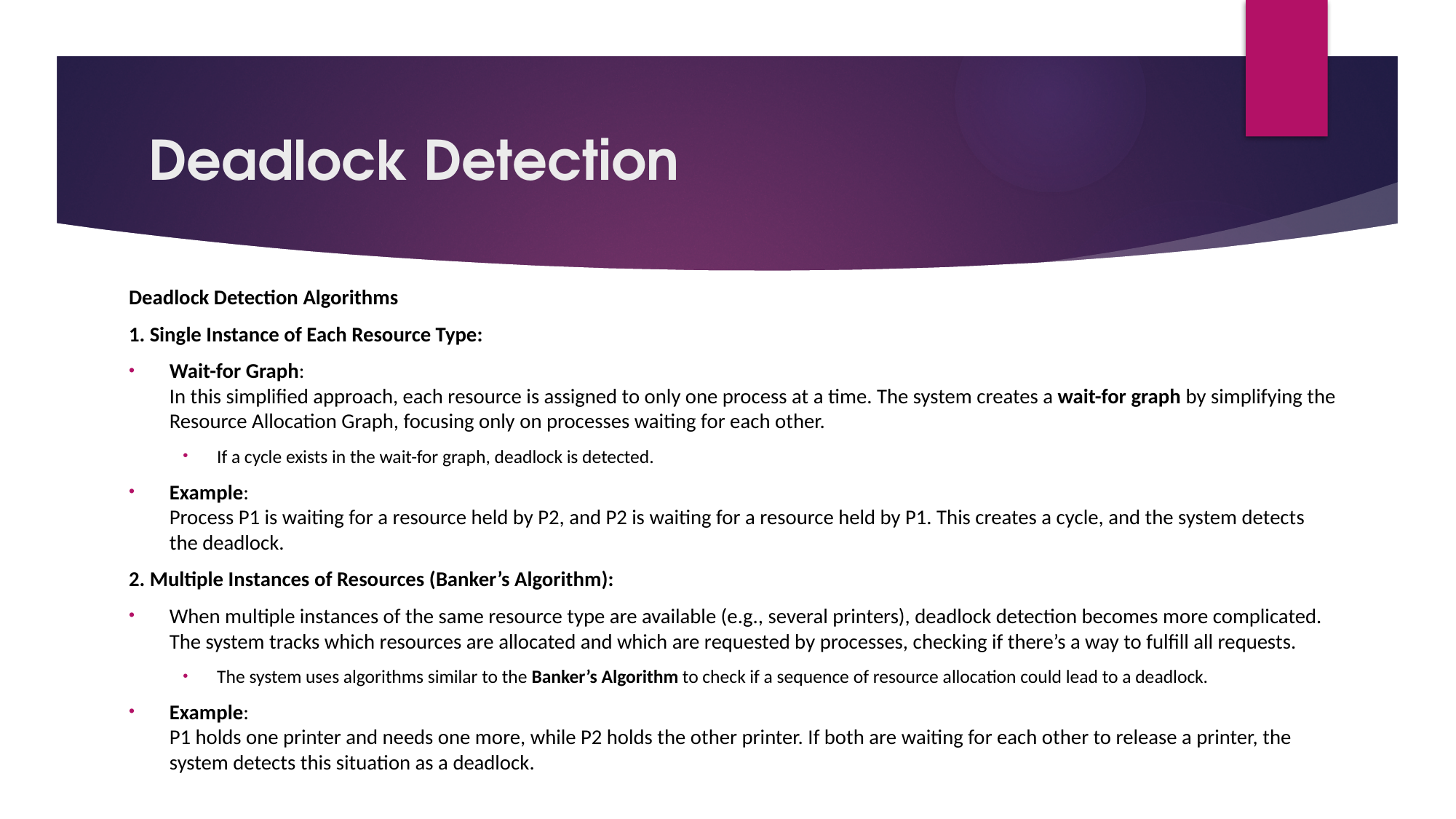

# Deadlock Detection
Deadlock Detection Algorithms
1. Single Instance of Each Resource Type:
Wait-for Graph:
In this simplified approach, each resource is assigned to only one process at a time. The system creates a wait-for graph by simplifying the Resource Allocation Graph, focusing only on processes waiting for each other.
If a cycle exists in the wait-for graph, deadlock is detected.
Example:
Process P1 is waiting for a resource held by P2, and P2 is waiting for a resource held by P1. This creates a cycle, and the system detects the deadlock.
2. Multiple Instances of Resources (Banker’s Algorithm):
When multiple instances of the same resource type are available (e.g., several printers), deadlock detection becomes more complicated. The system tracks which resources are allocated and which are requested by processes, checking if there’s a way to fulfill all requests.
The system uses algorithms similar to the Banker’s Algorithm to check if a sequence of resource allocation could lead to a deadlock.
Example:
P1 holds one printer and needs one more, while P2 holds the other printer. If both are waiting for each other to release a printer, the system detects this situation as a deadlock.